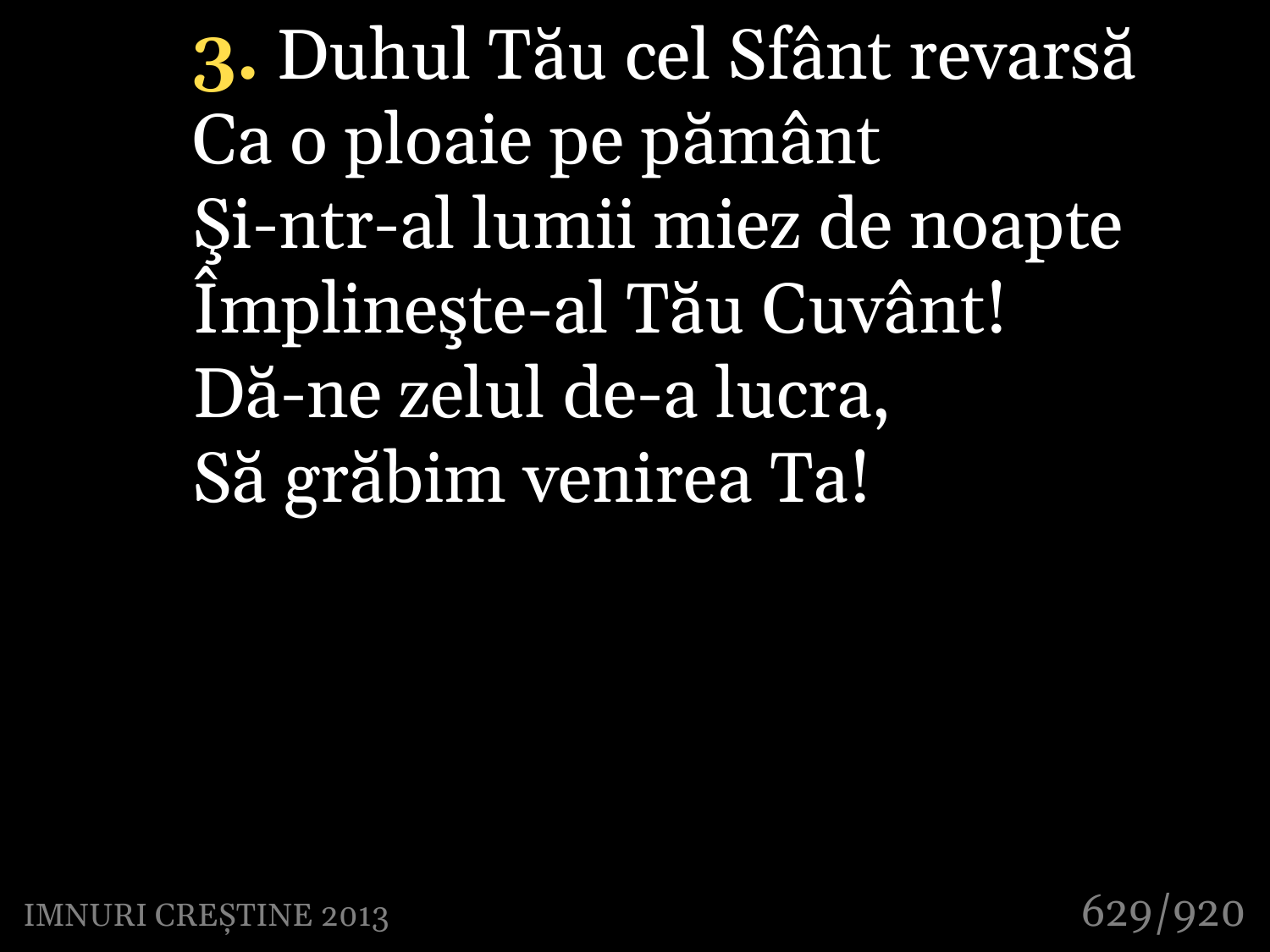

3. Duhul Tău cel Sfânt revarsă
Ca o ploaie pe pământ
Şi-ntr-al lumii miez de noapte
Împlineşte-al Tău Cuvânt!
Dă-ne zelul de-a lucra,
Să grăbim venirea Ta!
629/920
IMNURI CREȘTINE 2013